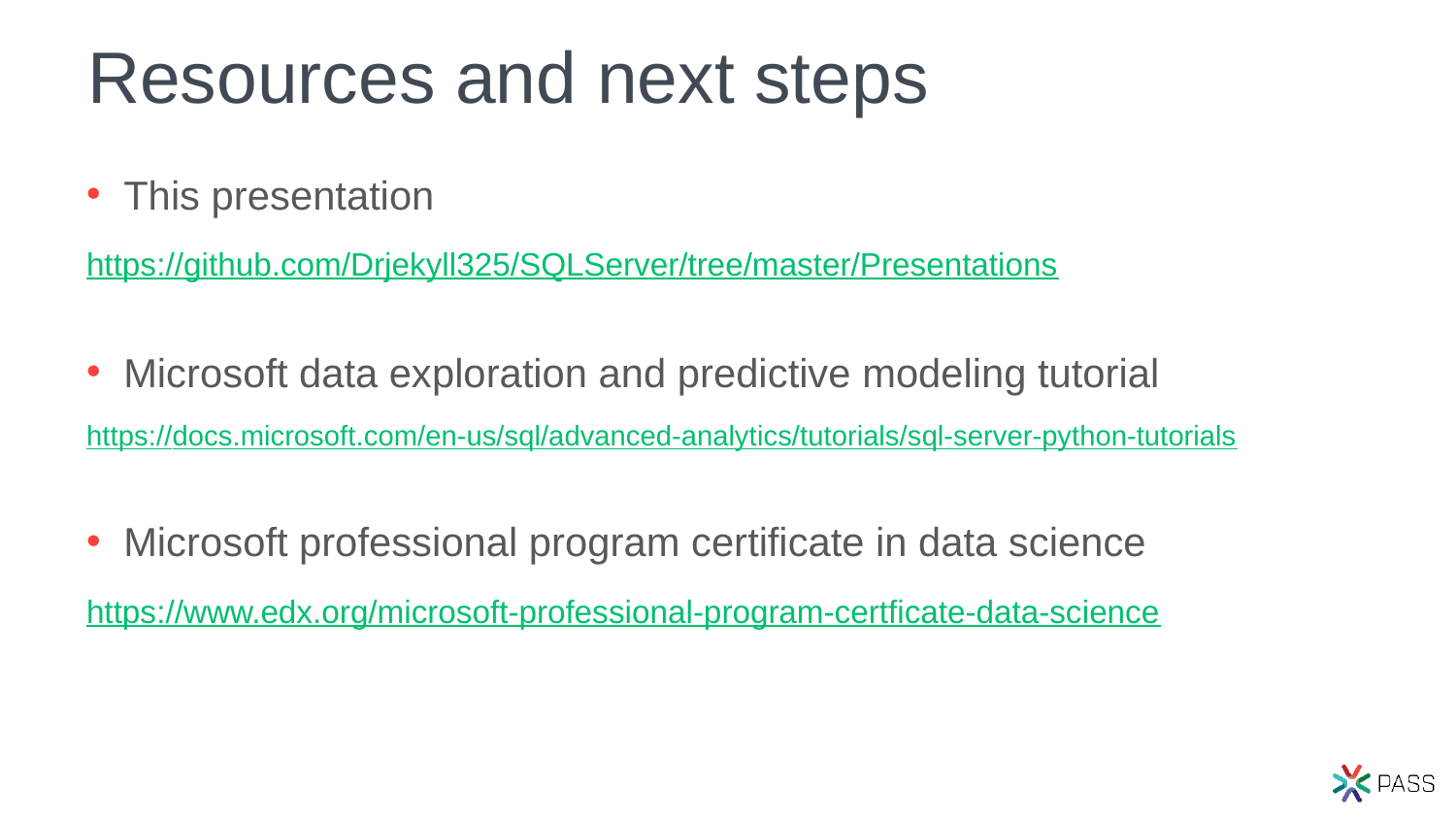

# Resources and next steps
This presentation
https://github.com/Drjekyll325/SQLServer/tree/master/Presentations

Microsoft data exploration and predictive modeling tutorial
https://docs.microsoft.com/en-us/sql/advanced-analytics/tutorials/sql-server-python-tutorials

Microsoft professional program certificate in data science
https://www.edx.org/microsoft-professional-program-certficate-data-science